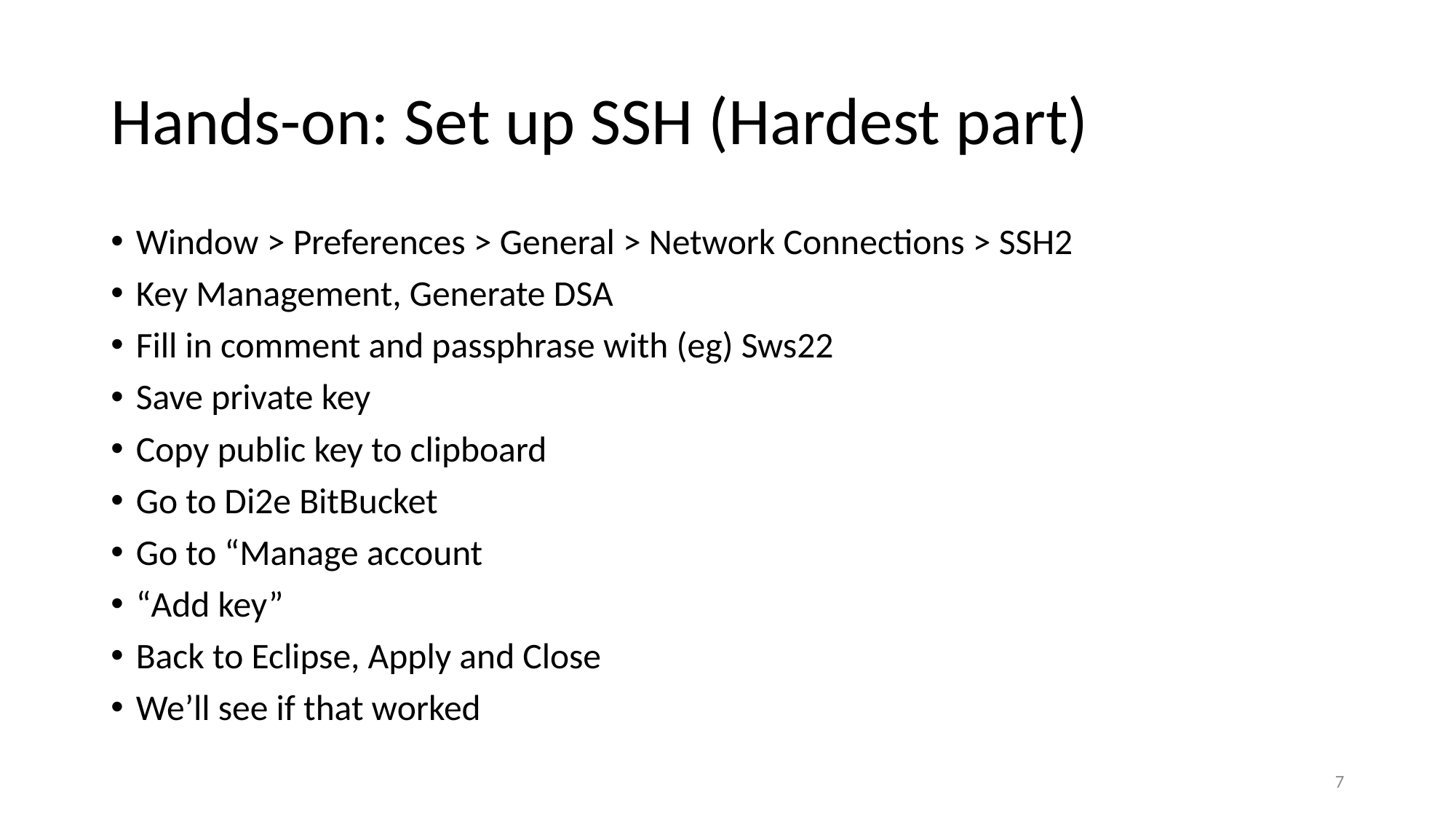

# Hands-on: Set up SSH (Hardest part)
Window > Preferences > General > Network Connections > SSH2
Key Management, Generate DSA
Fill in comment and passphrase with (eg) Sws22
Save private key
Copy public key to clipboard
Go to Di2e BitBucket
Go to “Manage account
“Add key”
Back to Eclipse, Apply and Close
We’ll see if that worked
7